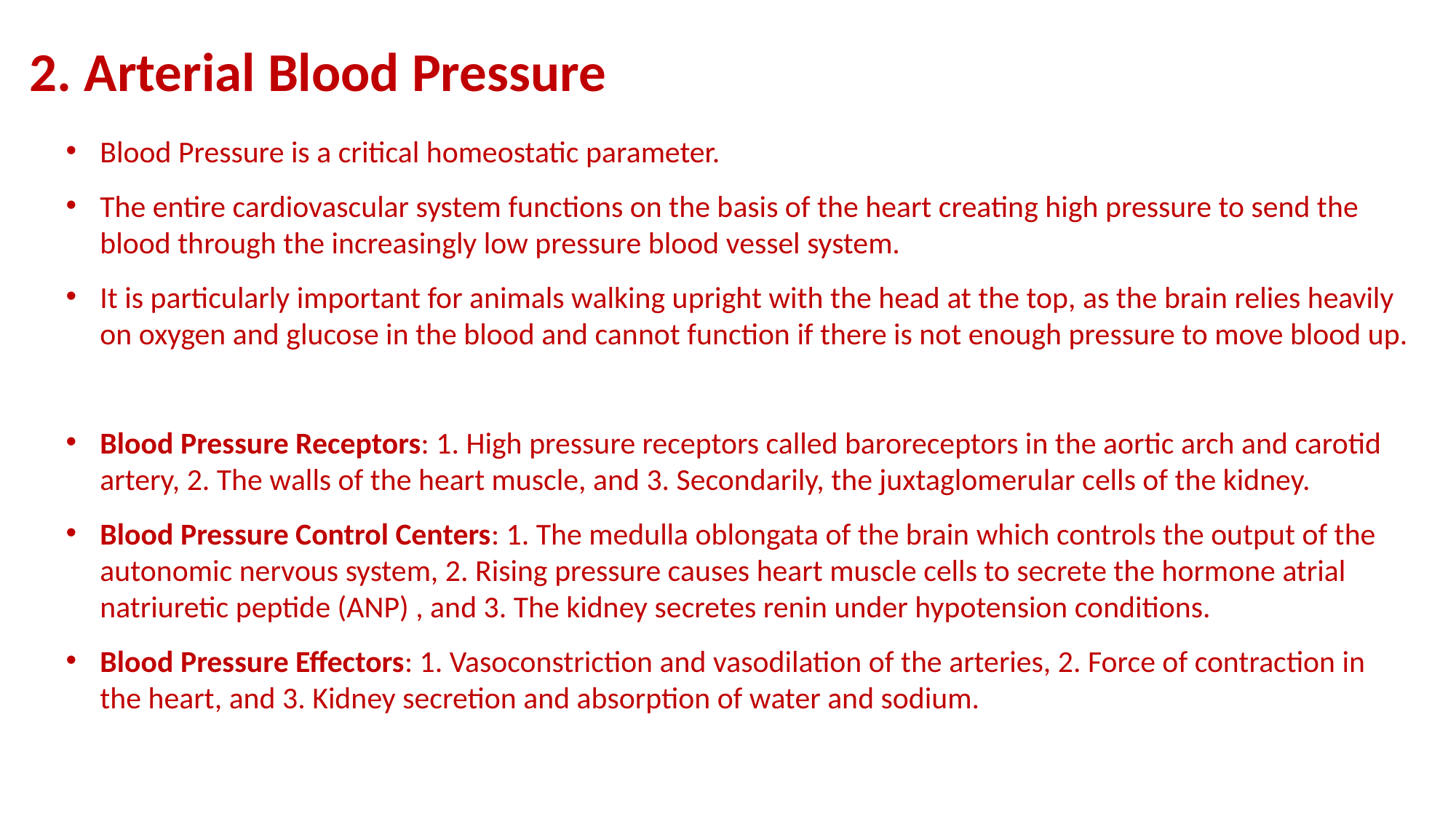

2. Arterial Blood Pressure
Blood Pressure is a critical homeostatic parameter.
The entire cardiovascular system functions on the basis of the heart creating high pressure to send the blood through the increasingly low pressure blood vessel system.
It is particularly important for animals walking upright with the head at the top, as the brain relies heavily on oxygen and glucose in the blood and cannot function if there is not enough pressure to move blood up.

Blood Pressure Receptors: 1. High pressure receptors called baroreceptors in the aortic arch and carotid artery, 2. The walls of the heart muscle, and 3. Secondarily, the juxtaglomerular cells of the kidney.
Blood Pressure Control Centers: 1. The medulla oblongata of the brain which controls the output of the autonomic nervous system, 2. Rising pressure causes heart muscle cells to secrete the hormone atrial natriuretic peptide (ANP) , and 3. The kidney secretes renin under hypotension conditions.
Blood Pressure Effectors: 1. Vasoconstriction and vasodilation of the arteries, 2. Force of contraction in the heart, and 3. Kidney secretion and absorption of water and sodium.